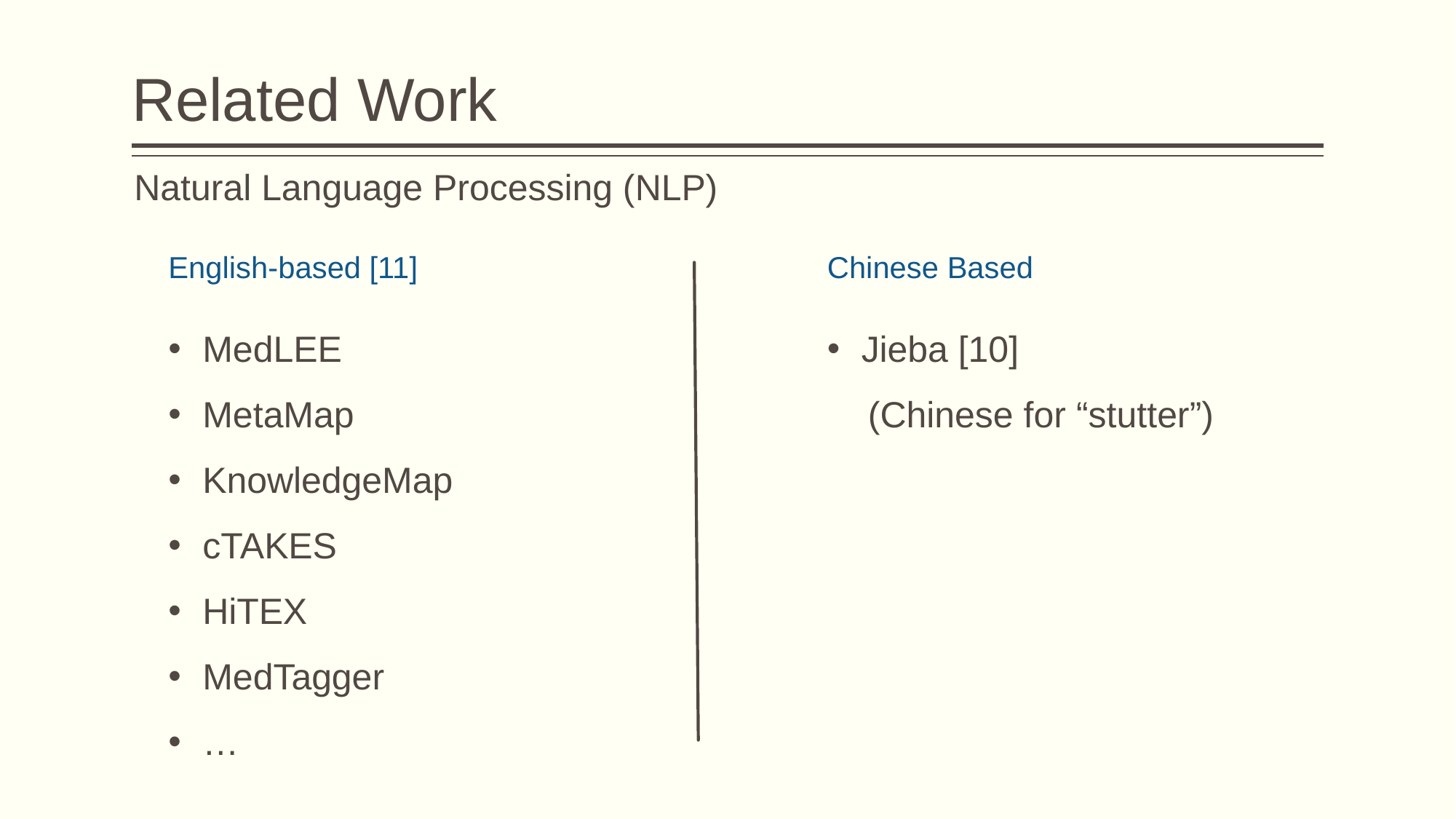

# Related Work
Natural Language Processing (NLP)
English-based [11]
Chinese Based
MedLEE
MetaMap
KnowledgeMap
cTAKES
HiTEX
MedTagger
…
Jieba [10]
    (Chinese for “stutter”)